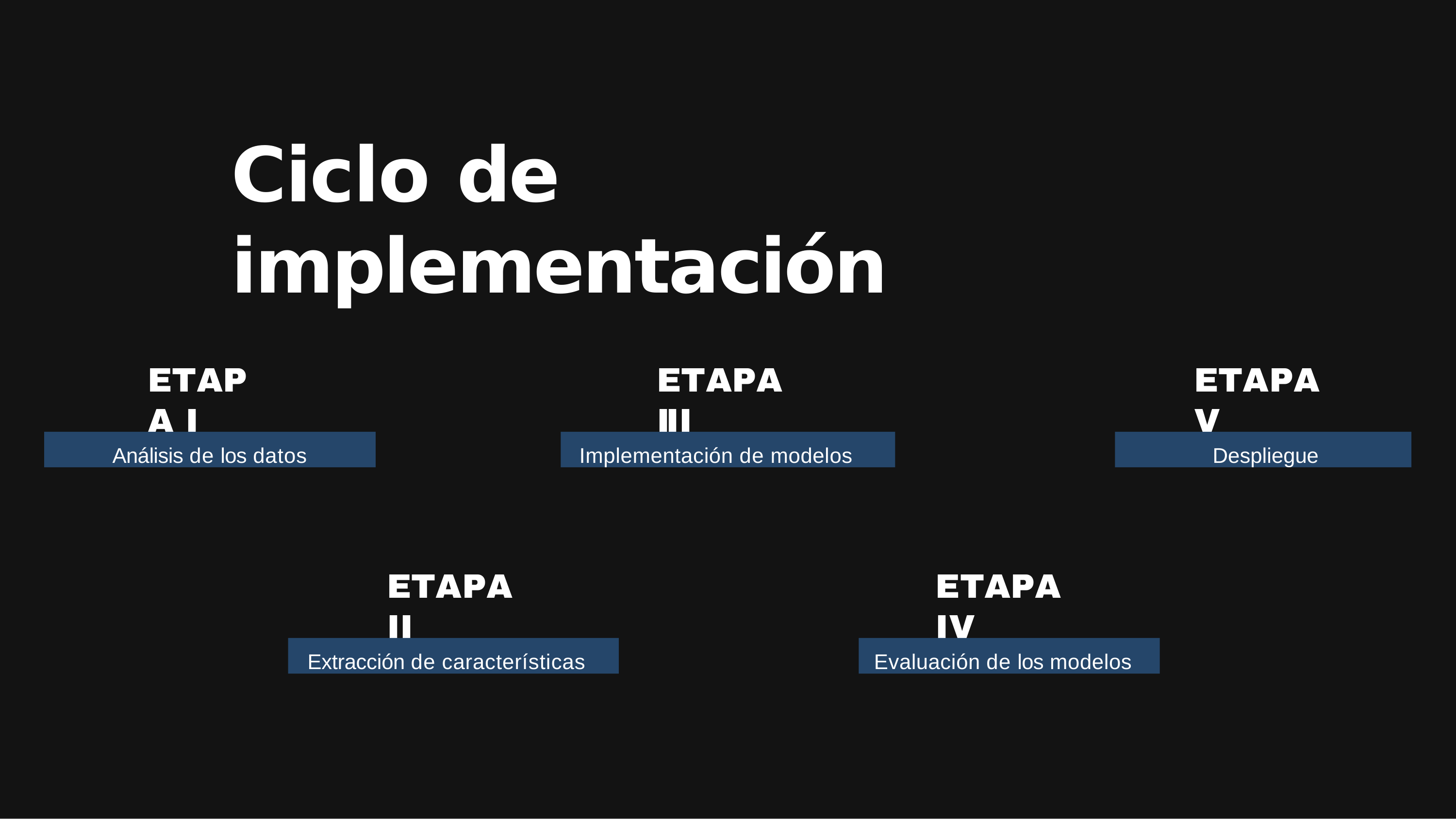

# Ciclo de implementación
ETAPA I
ETAPA III
ETAPA V
Análisis de los datos
Implementación de modelos
Despliegue
ETAPA II
ETAPA IV
Extracción de características
Evaluación de los modelos